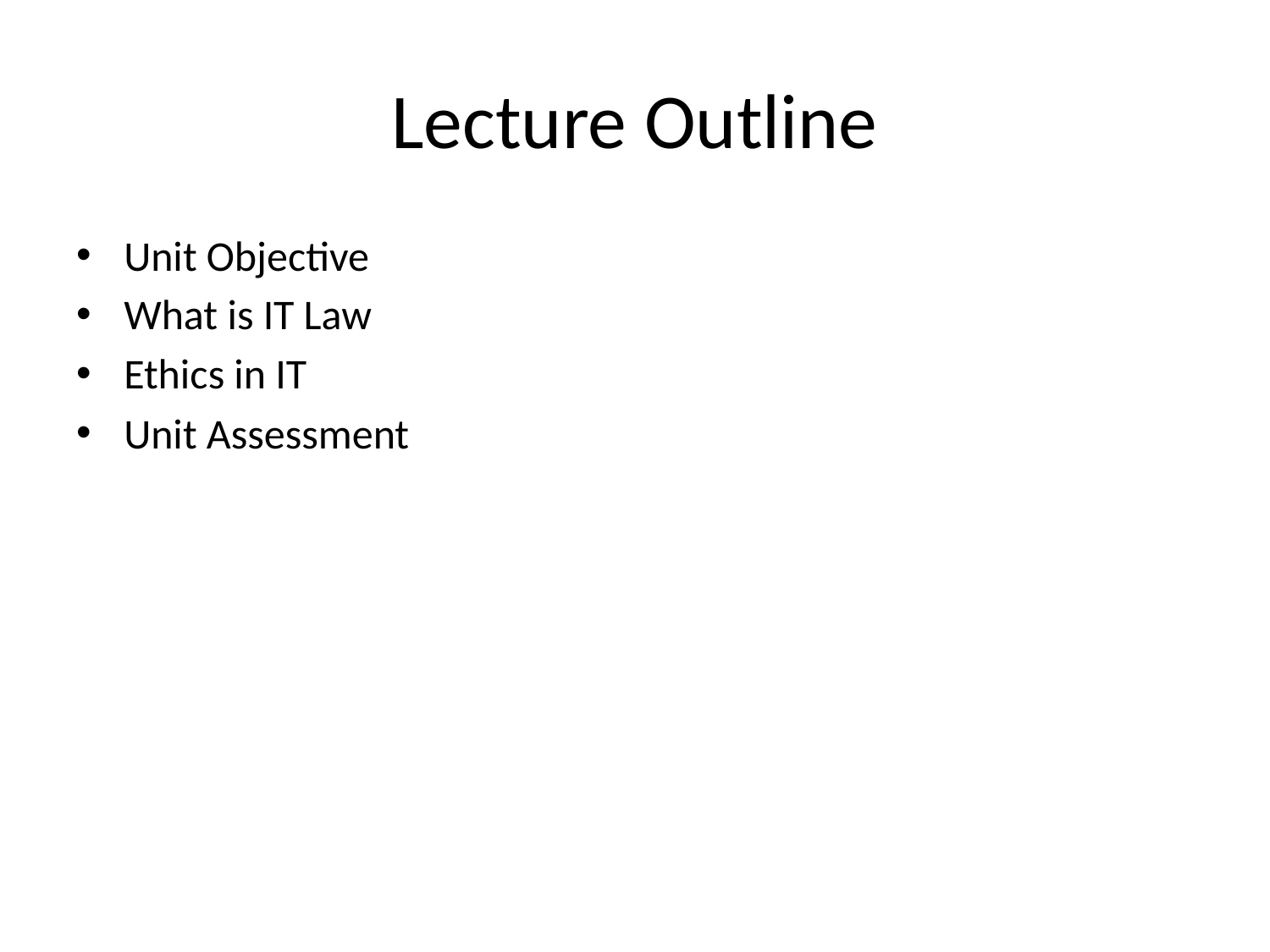

# Lecture Outline
Unit Objective
What is IT Law
Ethics in IT
Unit Assessment